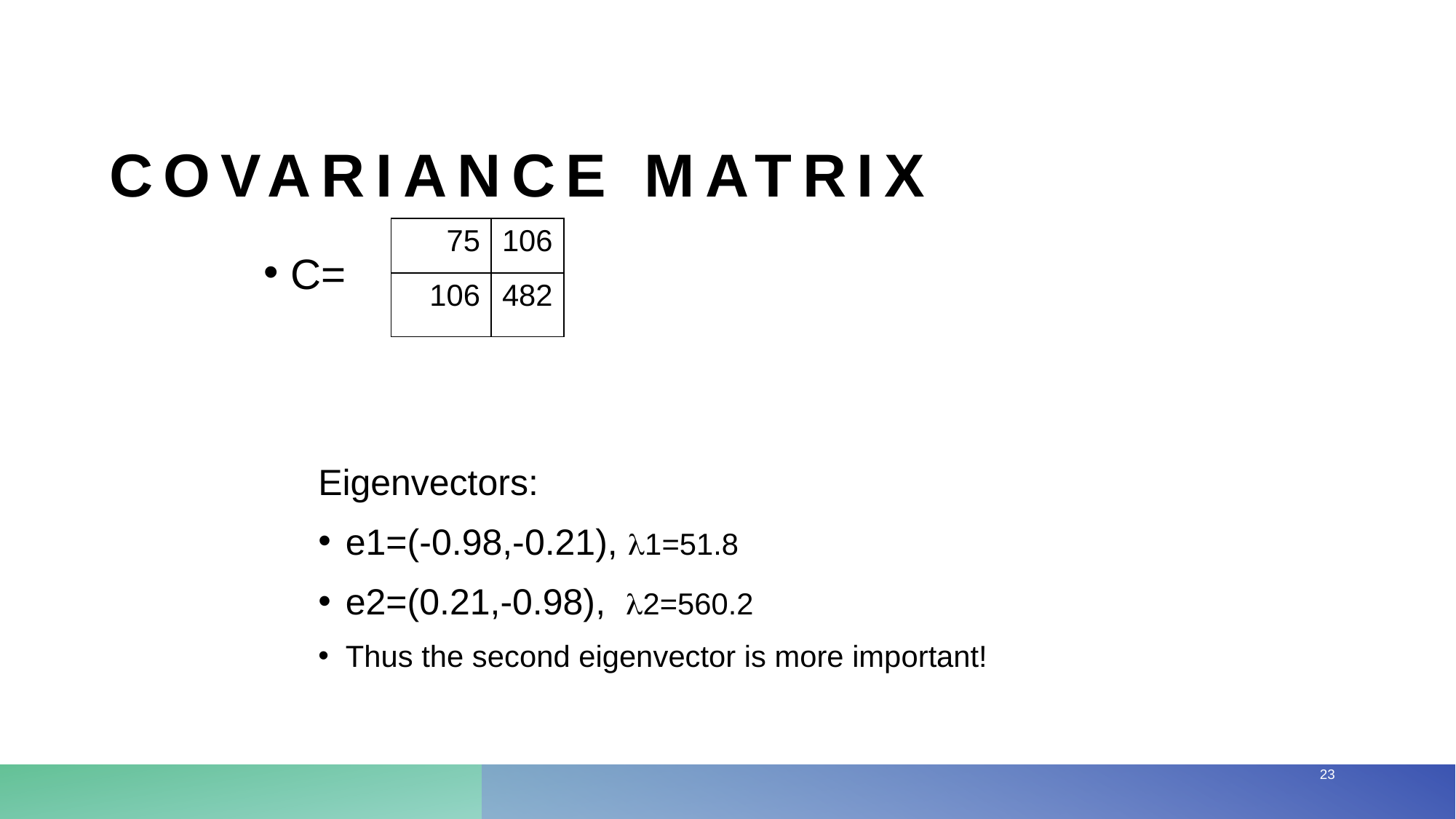

# Covariance Matrix
| 75 | 106 |
| --- | --- |
| 106 | 482 |
C=

Eigenvectors:
e1=(-0.98,-0.21), λ1=51.8
e2=(0.21,-0.98),  λ2=560.2
Thus the second eigenvector is more important!

23